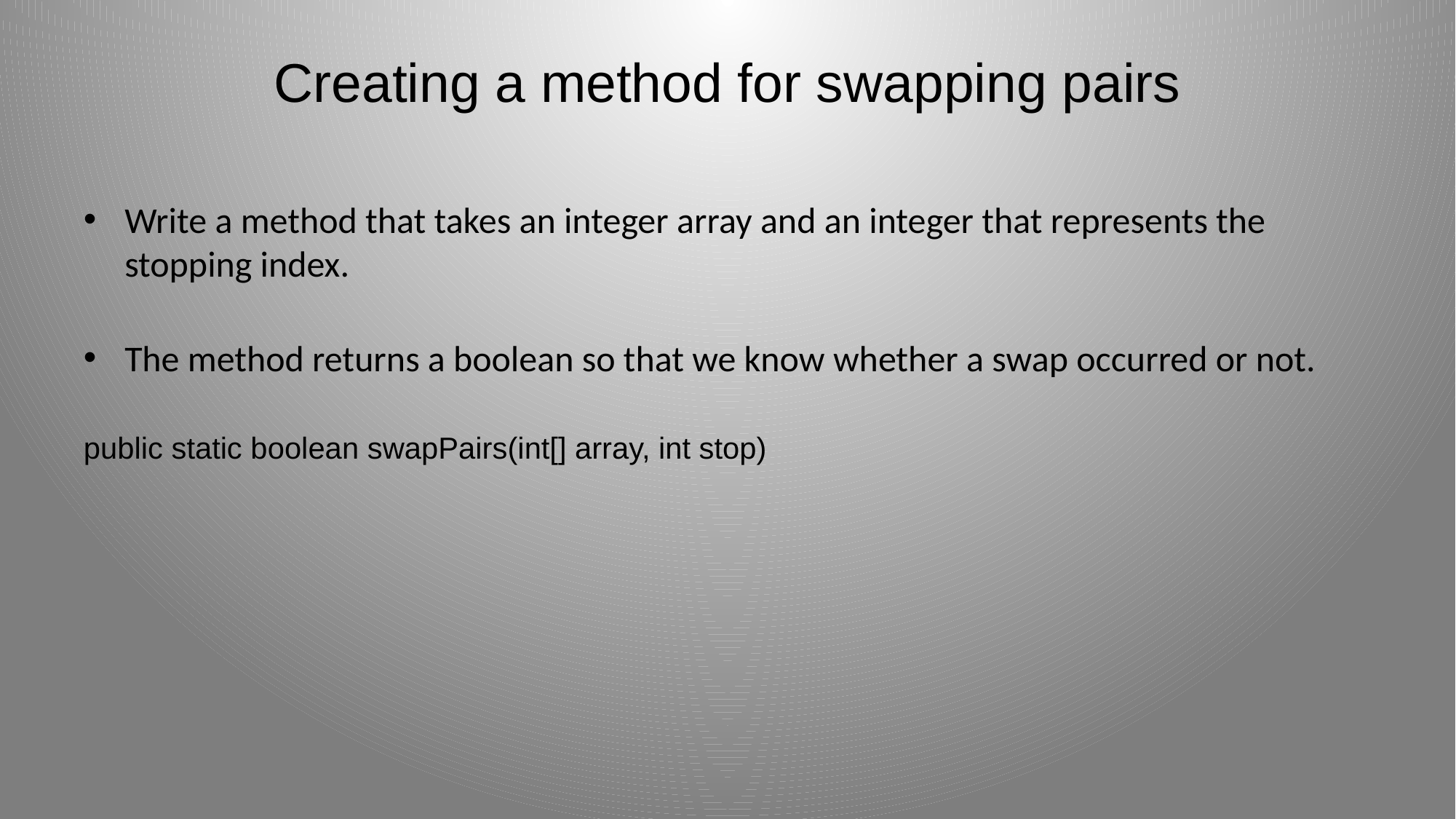

# Creating a method for swapping pairs
Write a method that takes an integer array and an integer that represents the stopping index.
The method returns a boolean so that we know whether a swap occurred or not.
public static boolean swapPairs(int[] array, int stop)